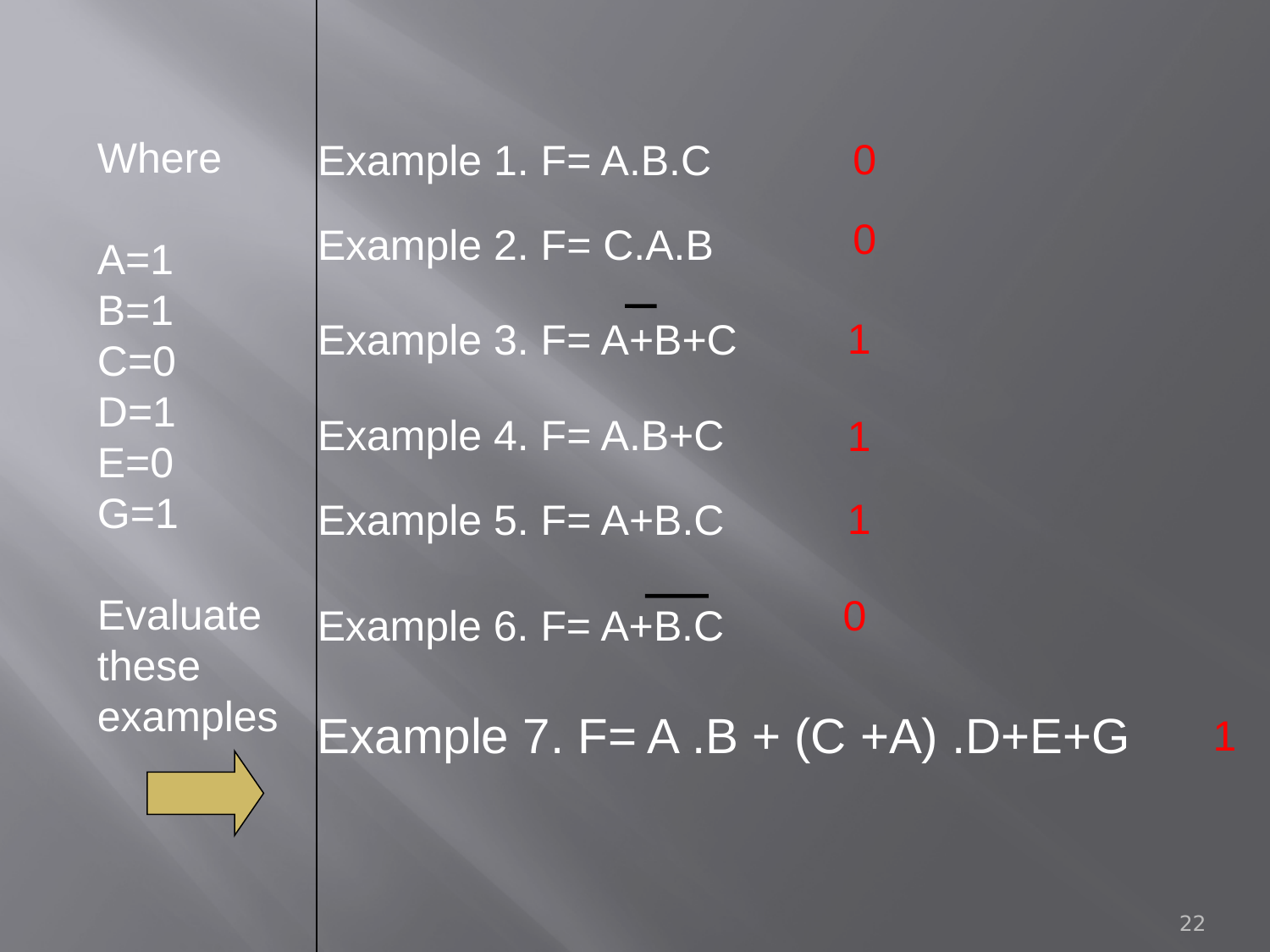

Where

A=1
B=1
C=0
D=1
E=0
G=1

Evaluate these examples
0
Example 1. F= A.B.C
0
Example 2. F= C.A.B

1
Example 3. F= A+B+C
Example 4. F= A.B+C
1
1
Example 5. F= A+B.C
0
Example 6. F= A+B.C

Example 7. F= A .B + (C +A) .D+E+G
1

22